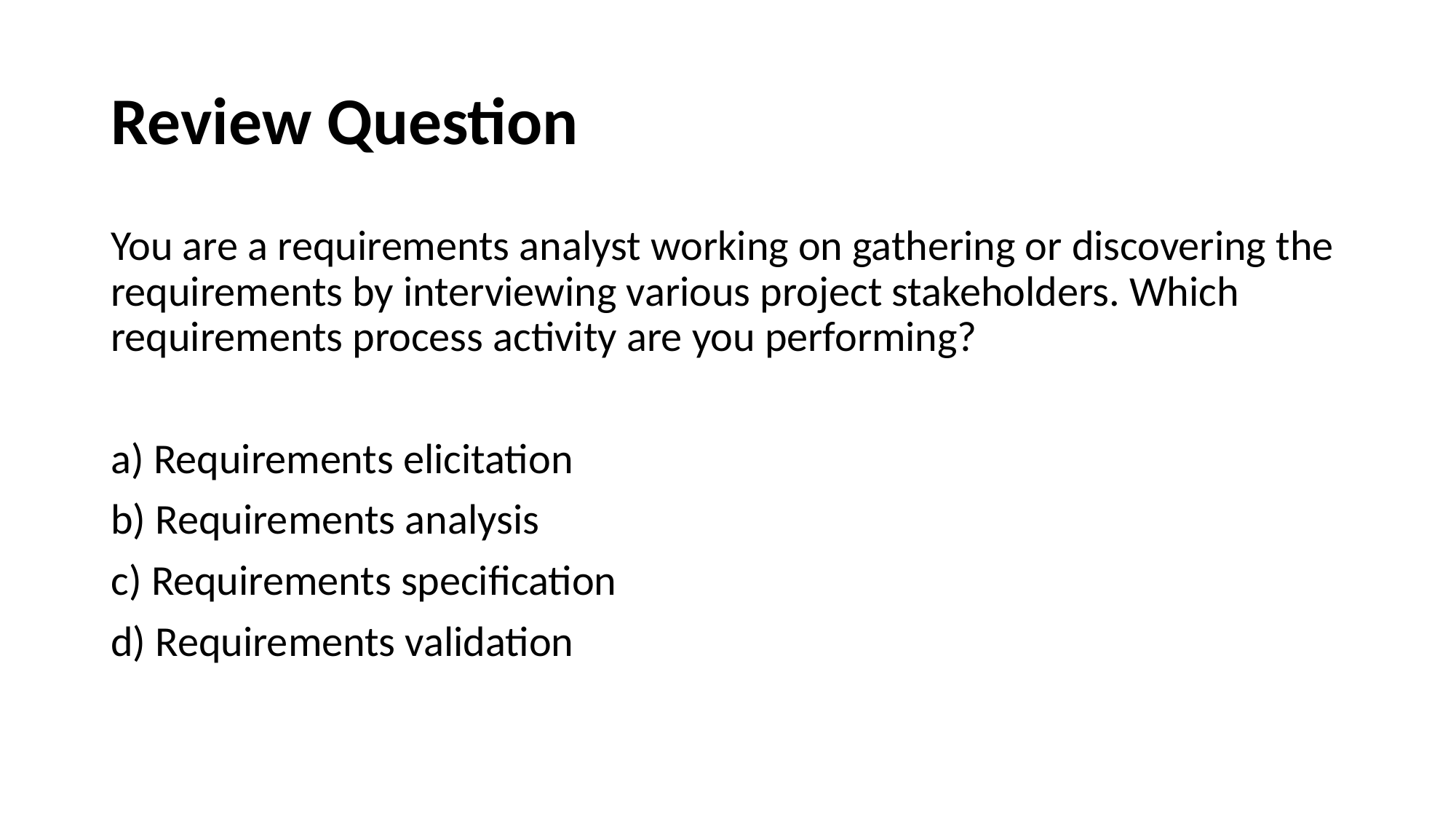

# Review Question
You are a requirements analyst working on gathering or discovering the requirements by interviewing various project stakeholders. Which requirements process activity are you performing?

a) Requirements elicitation
b) Requirements analysis
c) Requirements specification
d) Requirements validation